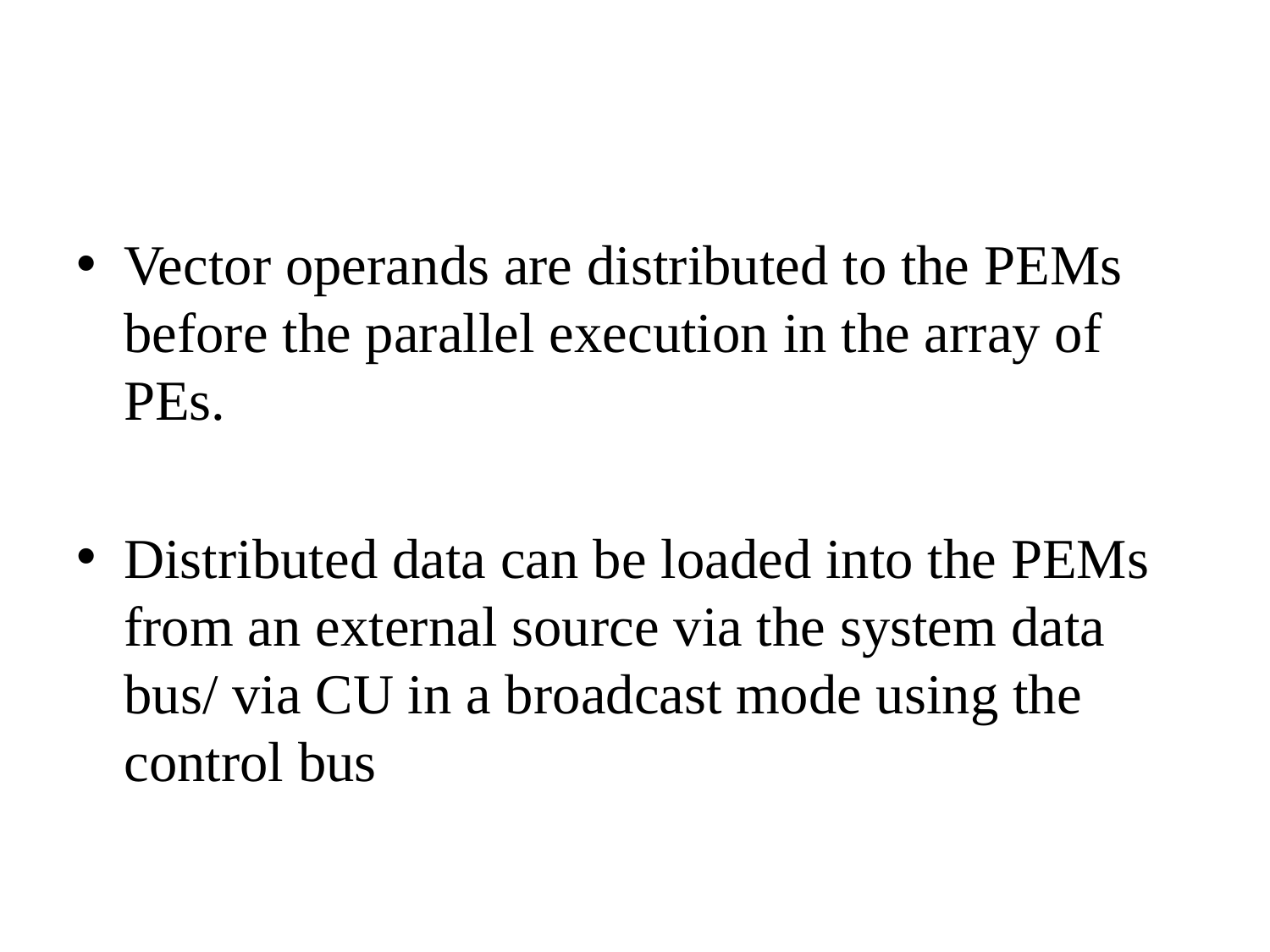

#
Vector operands are distributed to the PEMs before the parallel execution in the array of PEs.

Distributed data can be loaded into the PEMs from an external source via the system data bus/ via CU in a broadcast mode using the control bus